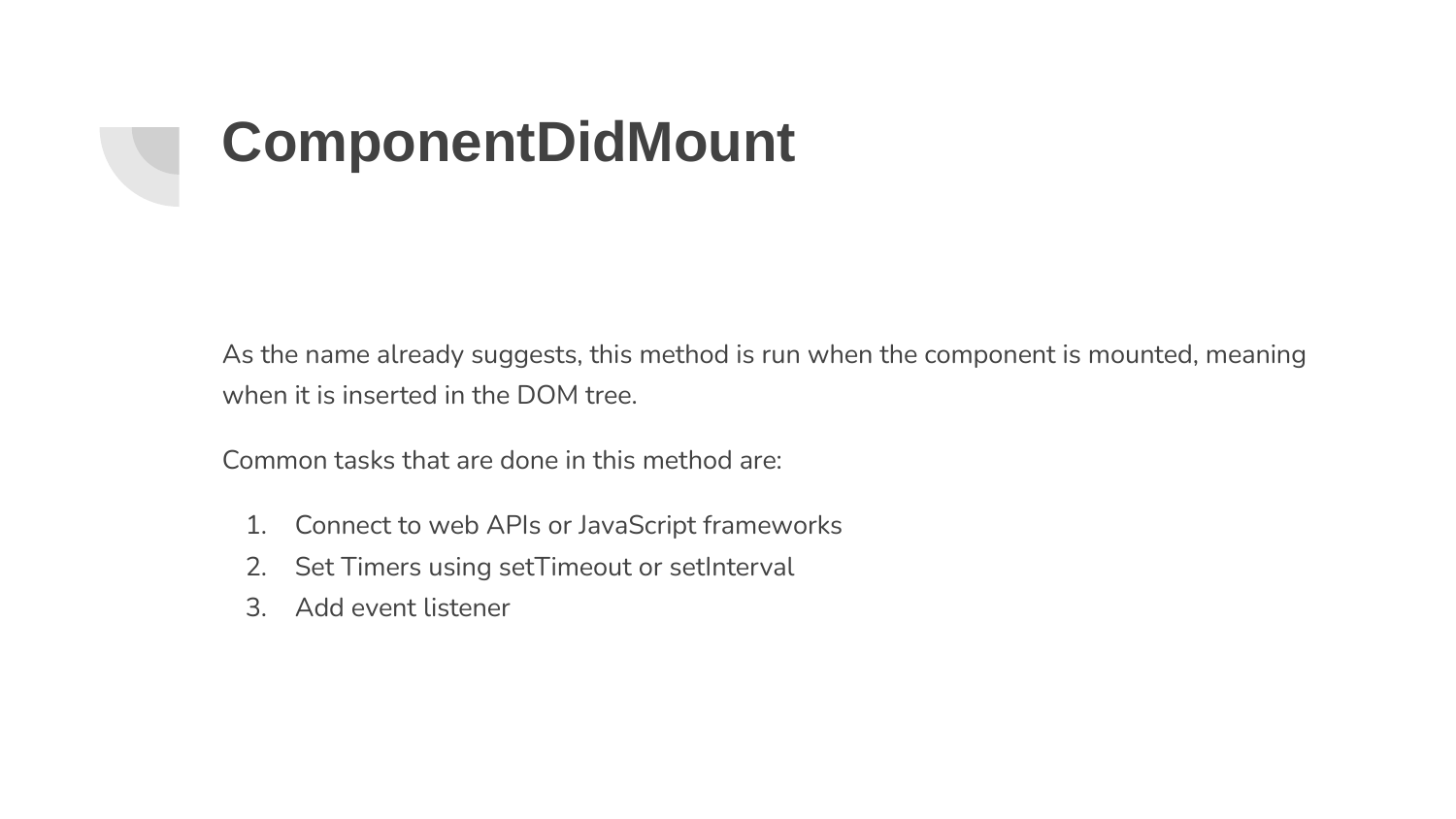

# ComponentDidMount
As the name already suggests, this method is run when the component is mounted, meaning when it is inserted in the DOM tree.
Common tasks that are done in this method are:
Connect to web APIs or JavaScript frameworks
Set Timers using setTimeout or setInterval
Add event listener